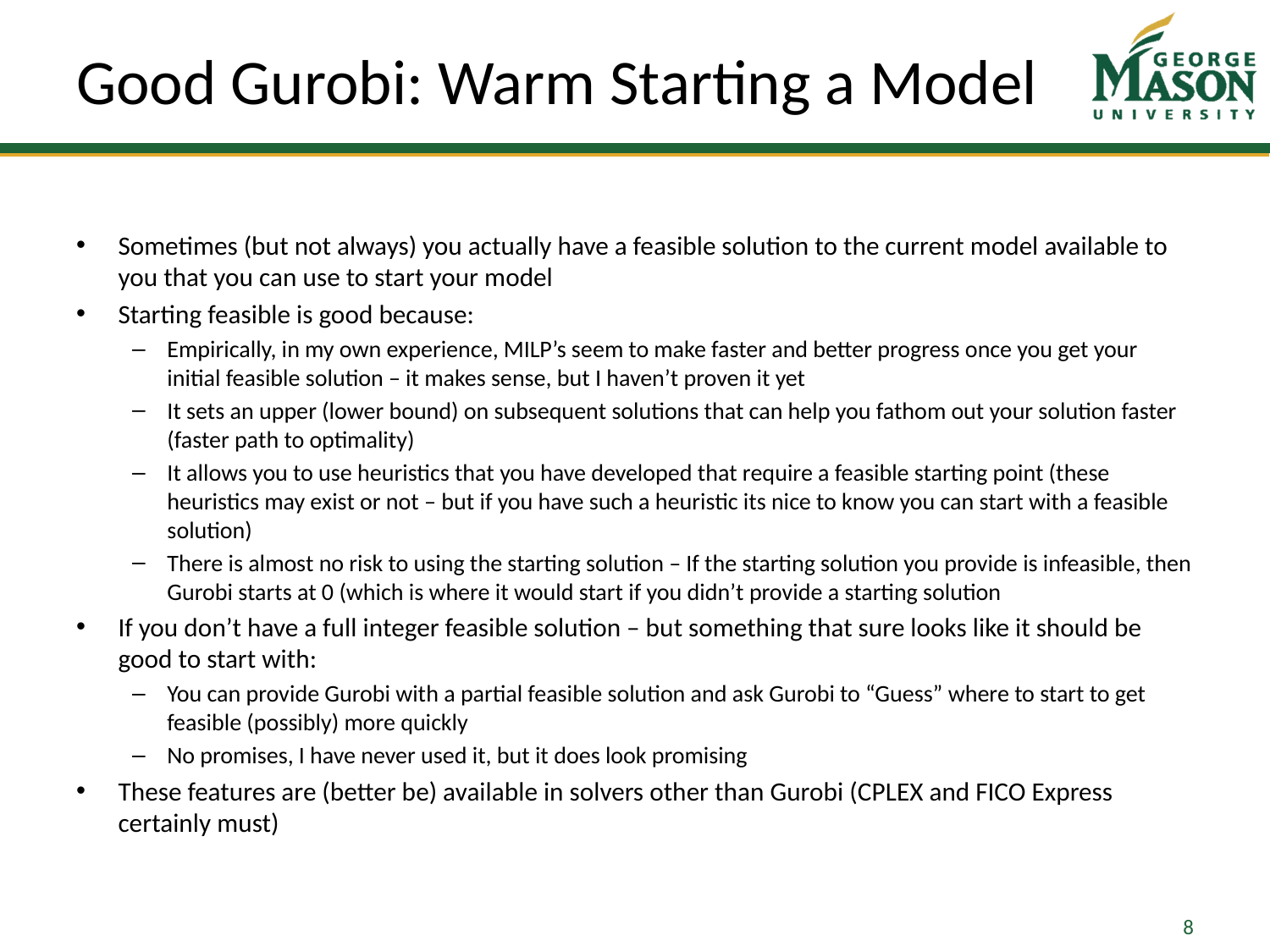

# Good Gurobi: Warm Starting a Model
Sometimes (but not always) you actually have a feasible solution to the current model available to you that you can use to start your model
Starting feasible is good because:
Empirically, in my own experience, MILP’s seem to make faster and better progress once you get your initial feasible solution – it makes sense, but I haven’t proven it yet
It sets an upper (lower bound) on subsequent solutions that can help you fathom out your solution faster (faster path to optimality)
It allows you to use heuristics that you have developed that require a feasible starting point (these heuristics may exist or not – but if you have such a heuristic its nice to know you can start with a feasible solution)
There is almost no risk to using the starting solution – If the starting solution you provide is infeasible, then Gurobi starts at 0 (which is where it would start if you didn’t provide a starting solution
If you don’t have a full integer feasible solution – but something that sure looks like it should be good to start with:
You can provide Gurobi with a partial feasible solution and ask Gurobi to “Guess” where to start to get feasible (possibly) more quickly
No promises, I have never used it, but it does look promising
These features are (better be) available in solvers other than Gurobi (CPLEX and FICO Express certainly must)
8